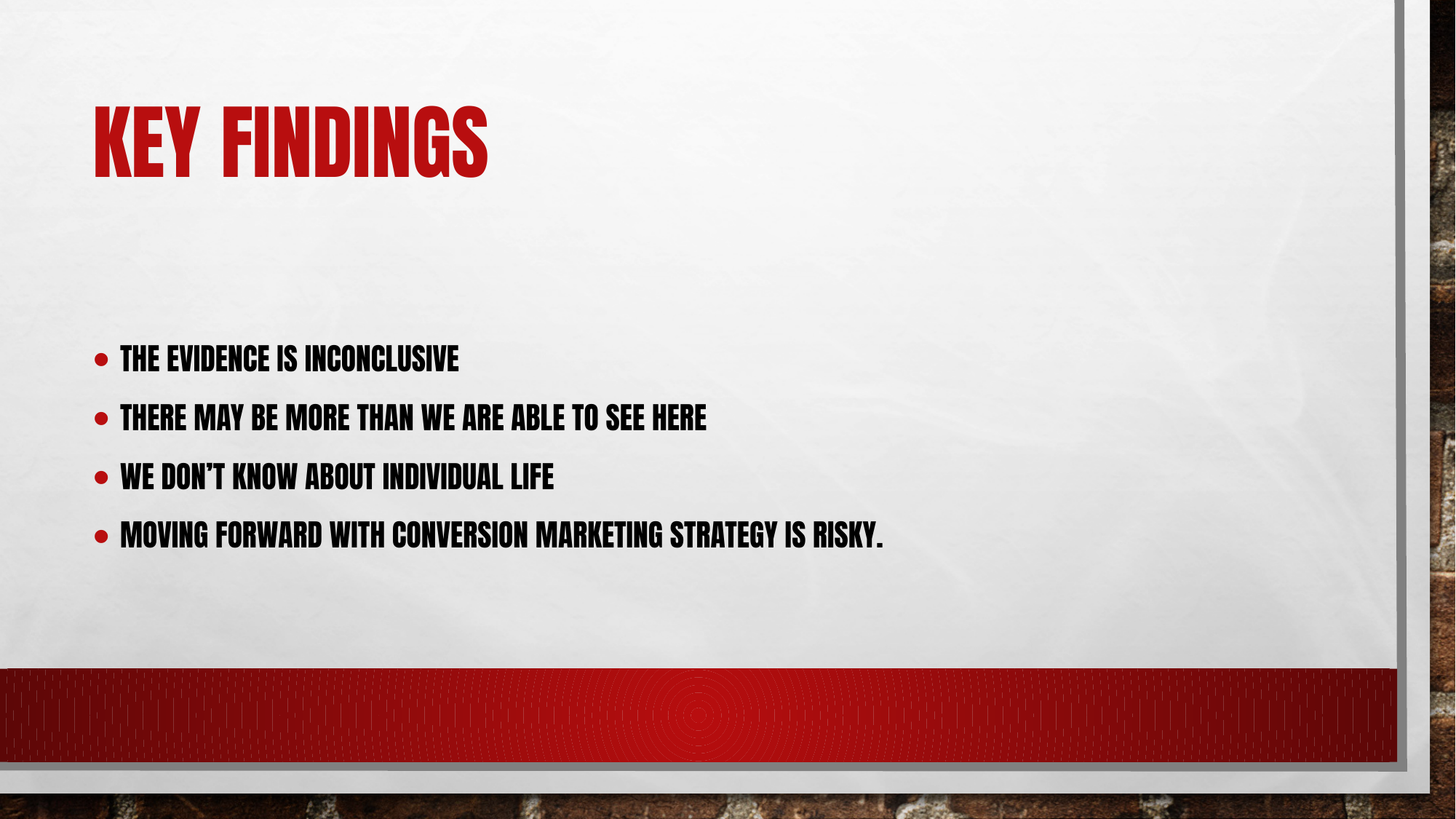

# Key findings
The evidence is inconclusive
There may be more than we are able to see here
we don’t know about individual life
Moving forward with conversion marketing strategy is risky.